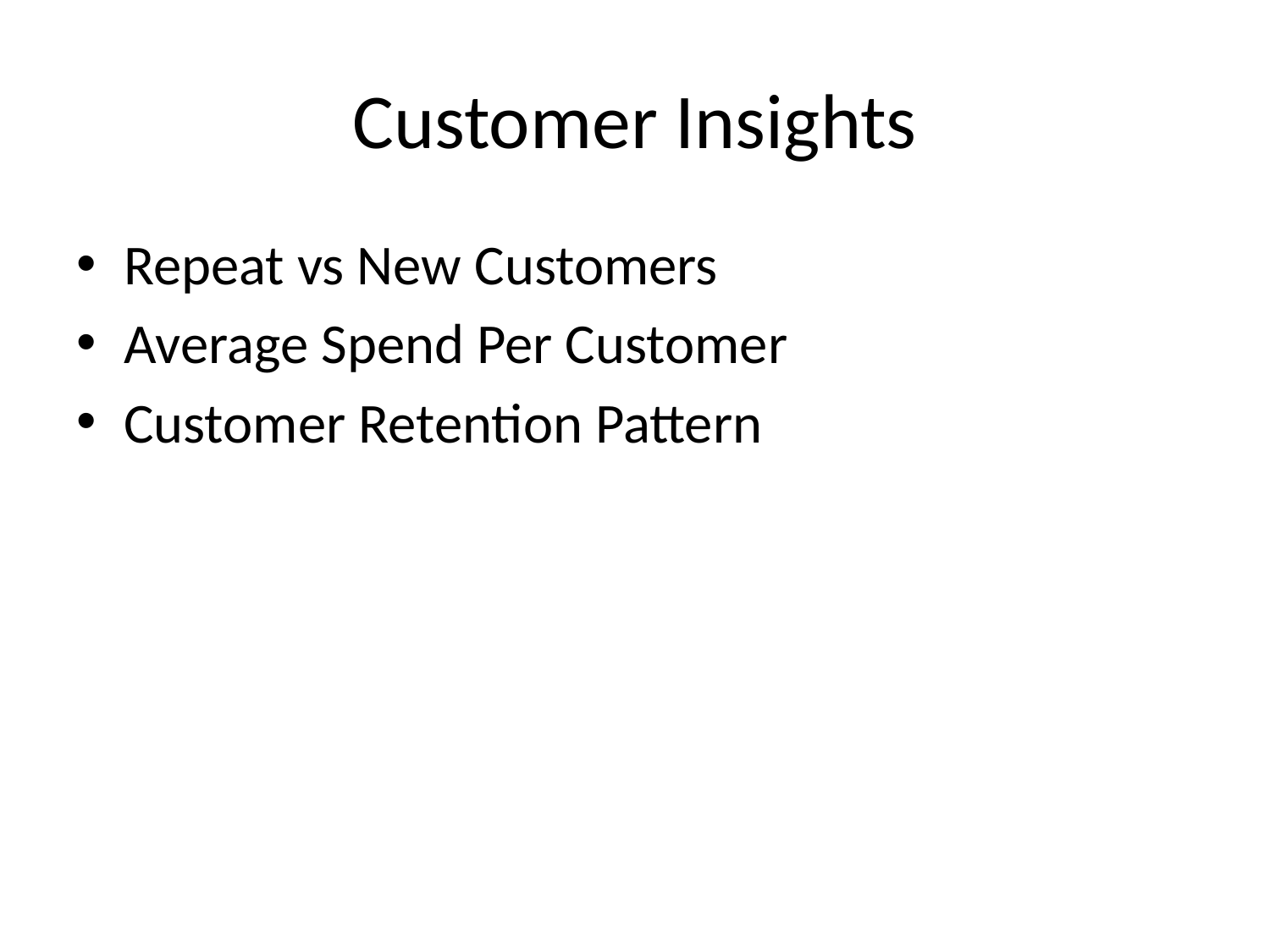

# Customer Insights
Repeat vs New Customers
Average Spend Per Customer
Customer Retention Pattern